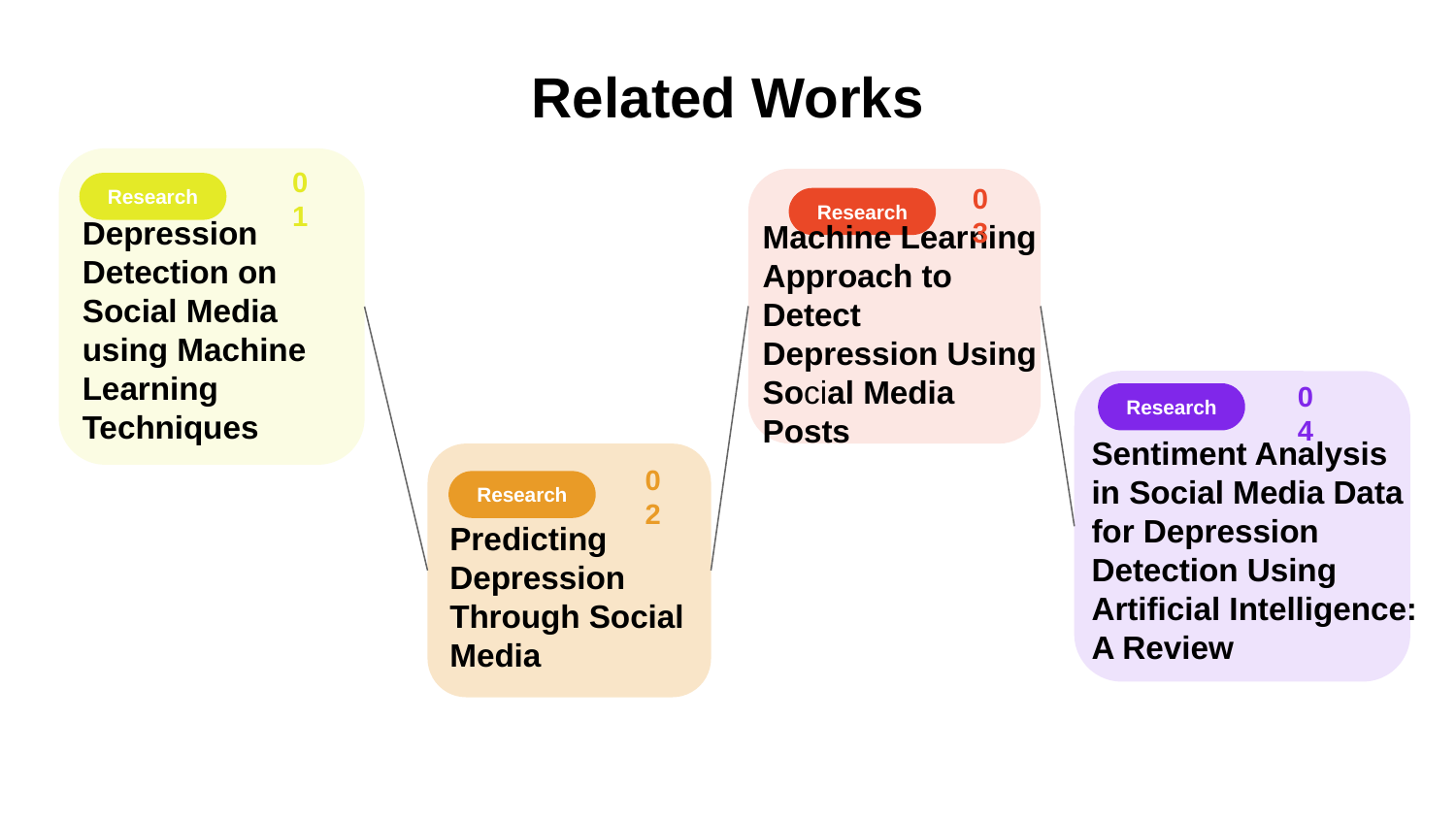

# Related Works

01
Research
Depression Detection on Social Media using Machine Learning Techniques

03
Research
Machine Learning Approach to Detect Depression Using Social Media Posts

Research
04
Sentiment Analysis in Social Media Data for Depression Detection Using Artificial Intelligence: A Review

02
Research
Predicting Depression Through Social Media